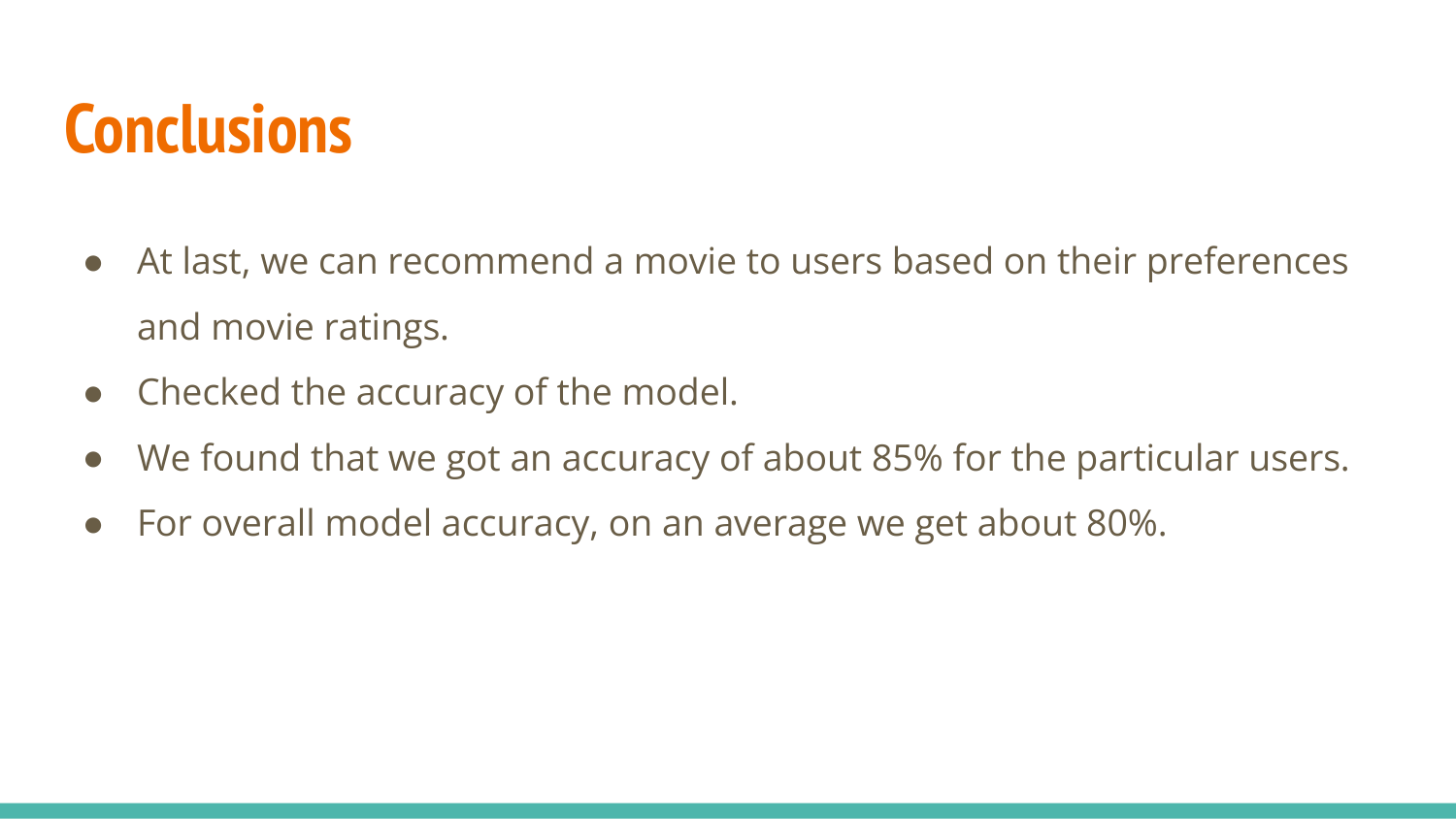

# Conclusions
At last, we can recommend a movie to users based on their preferences and movie ratings.
Checked the accuracy of the model.
We found that we got an accuracy of about 85% for the particular users.
For overall model accuracy, on an average we get about 80%.